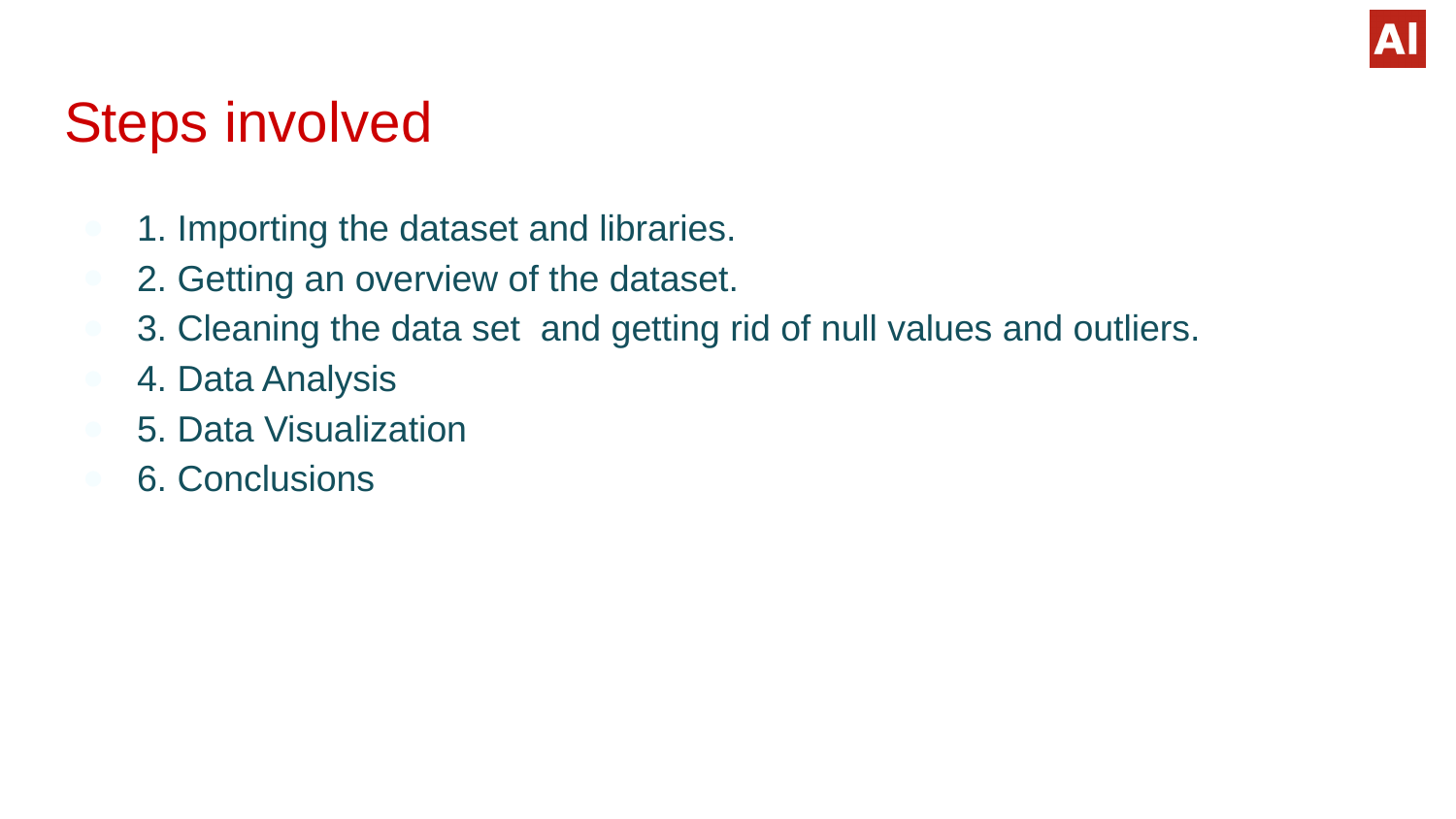

# Steps involved
1. Importing the dataset and libraries.
2. Getting an overview of the dataset.
3. Cleaning the data set  and getting rid of null values and outliers.
4. Data Analysis
5. Data Visualization
6. Conclusions